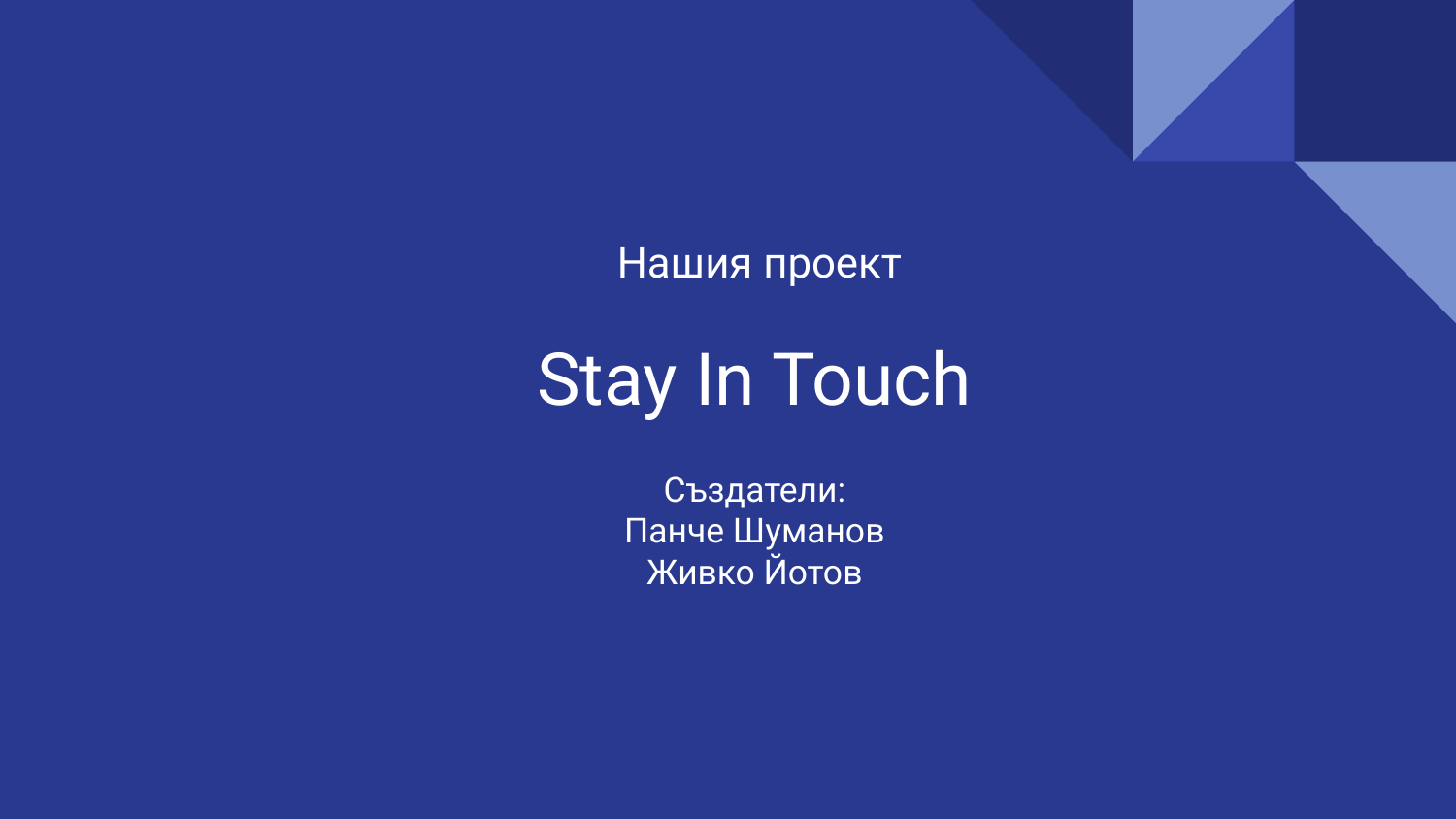

# Нашия проект
Stay In Touch
Създатели:
Панче Шуманов
Живко Йотов